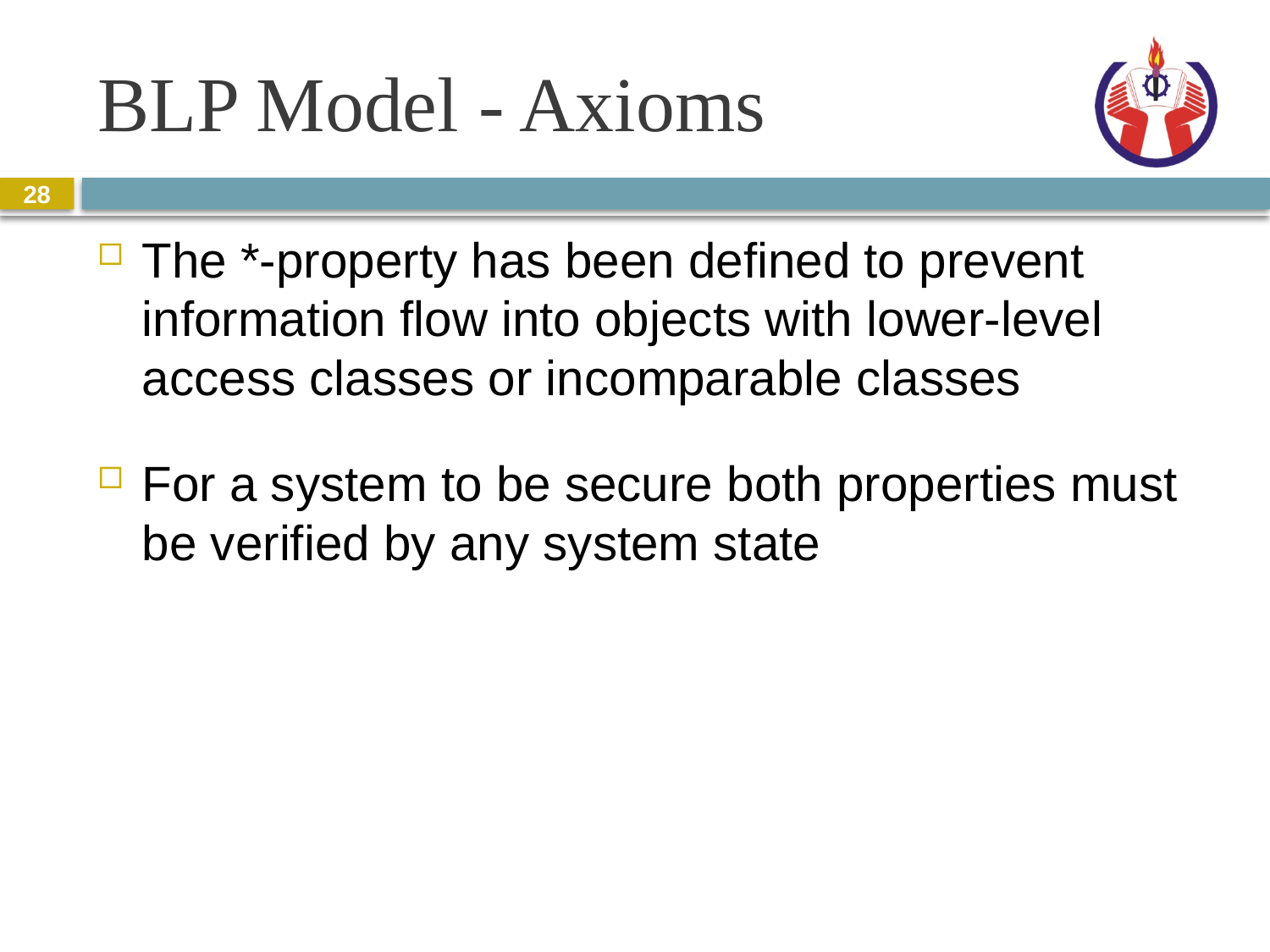

# BLP Model - Axioms
28
The *-property has been defined to prevent information flow into objects with lower-level access classes or incomparable classes

For a system to be secure both properties must be verified by any system state